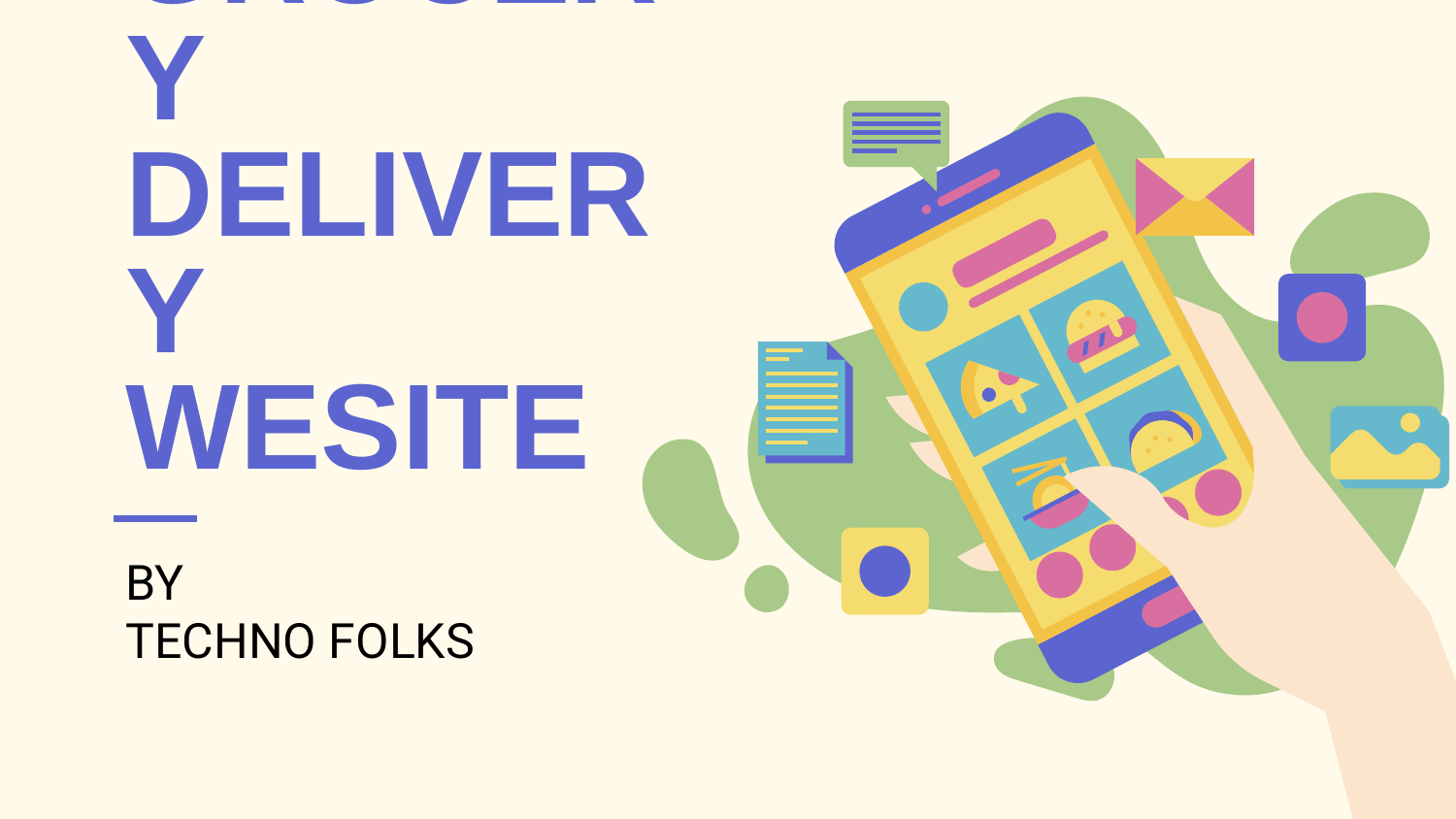

# GROCERY DELIVERY WESITE
BY
TECHNO FOLKS